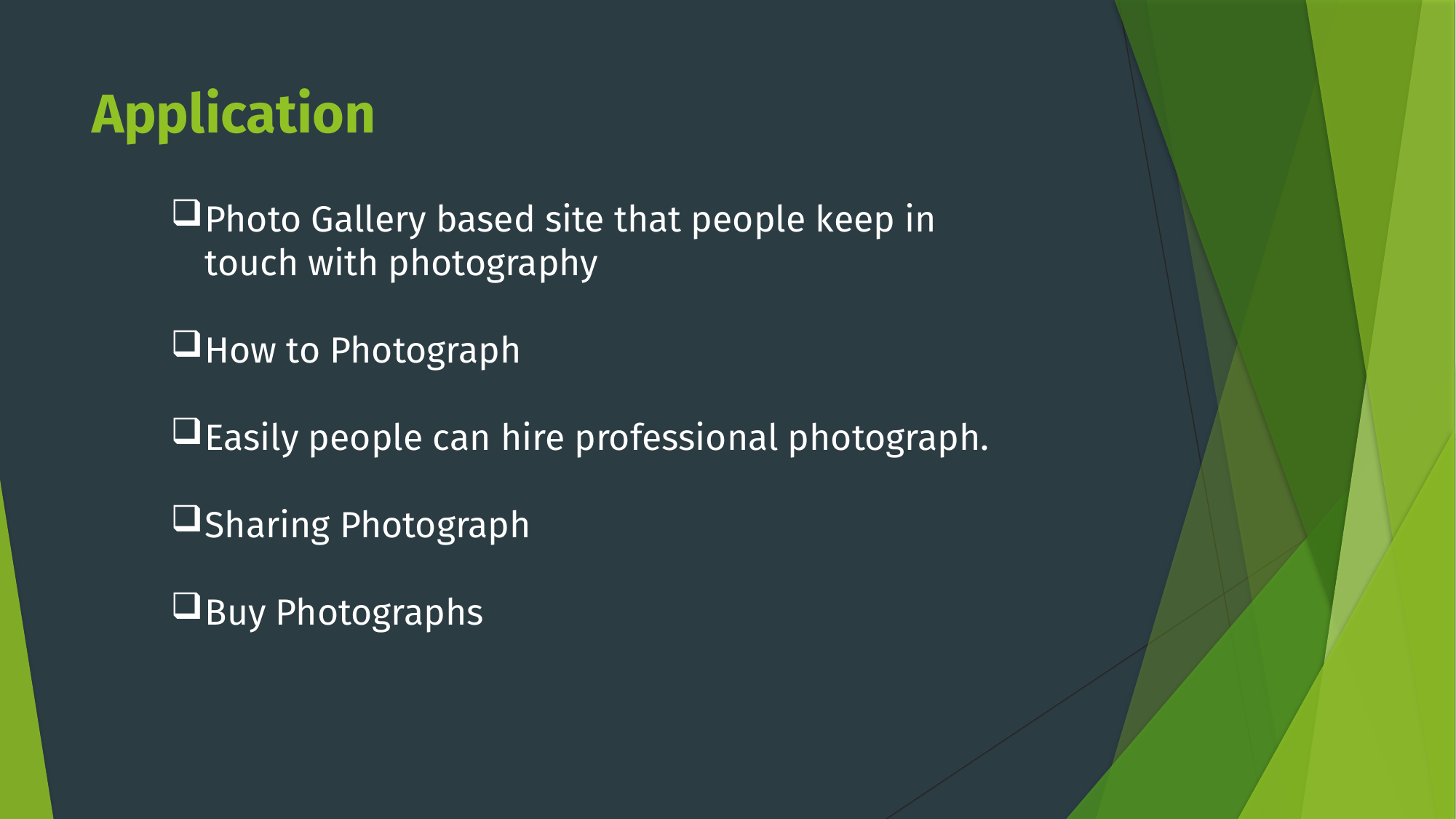

# Application
Photo Gallery based site that people keep in touch with photography

How to Photograph

Easily people can hire professional photograph.

Sharing Photograph

Buy Photographs